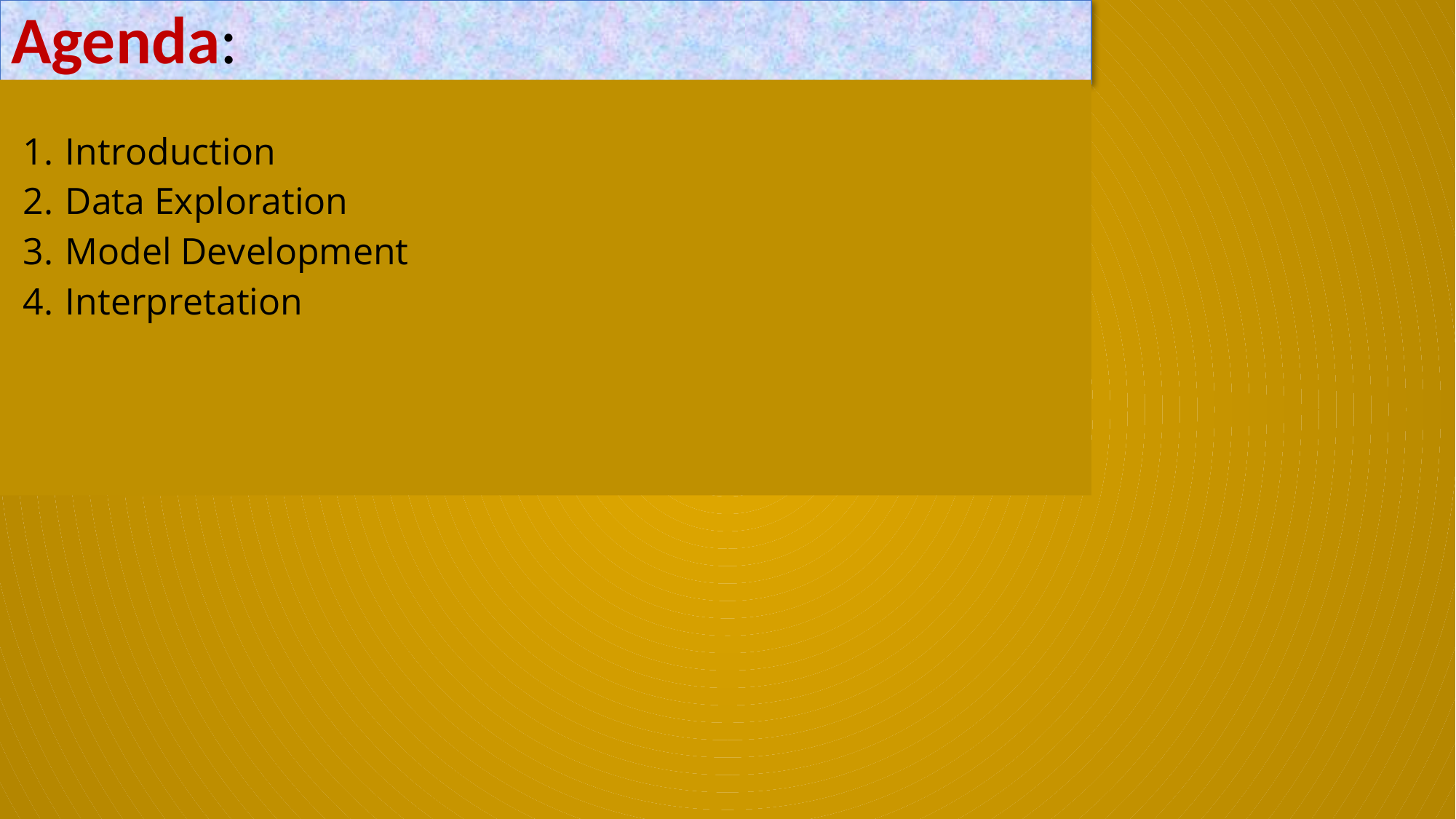

# Agenda:

Introduction
Data Exploration
Model Development
Interpretation